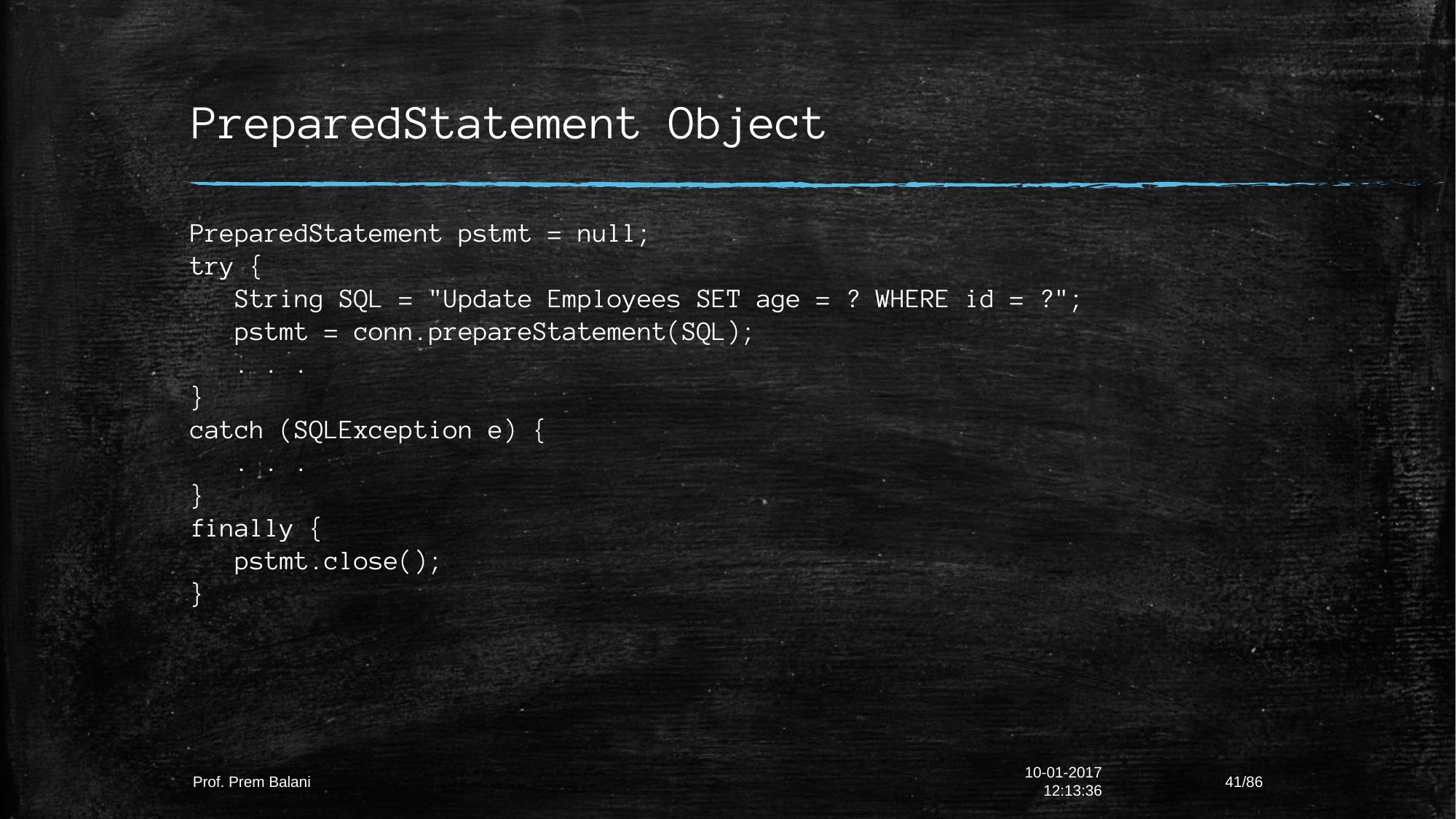

# PreparedStatement Object
PreparedStatement pstmt = null;
try {
   String SQL = "Update Employees SET age = ? WHERE id = ?";
   pstmt = conn.prepareStatement(SQL);
   . . .
}
catch (SQLException e) {
   . . .
}
finally {
   pstmt.close();
}
Prof. Prem Balani
10-01-2017 12:13:36
41/86